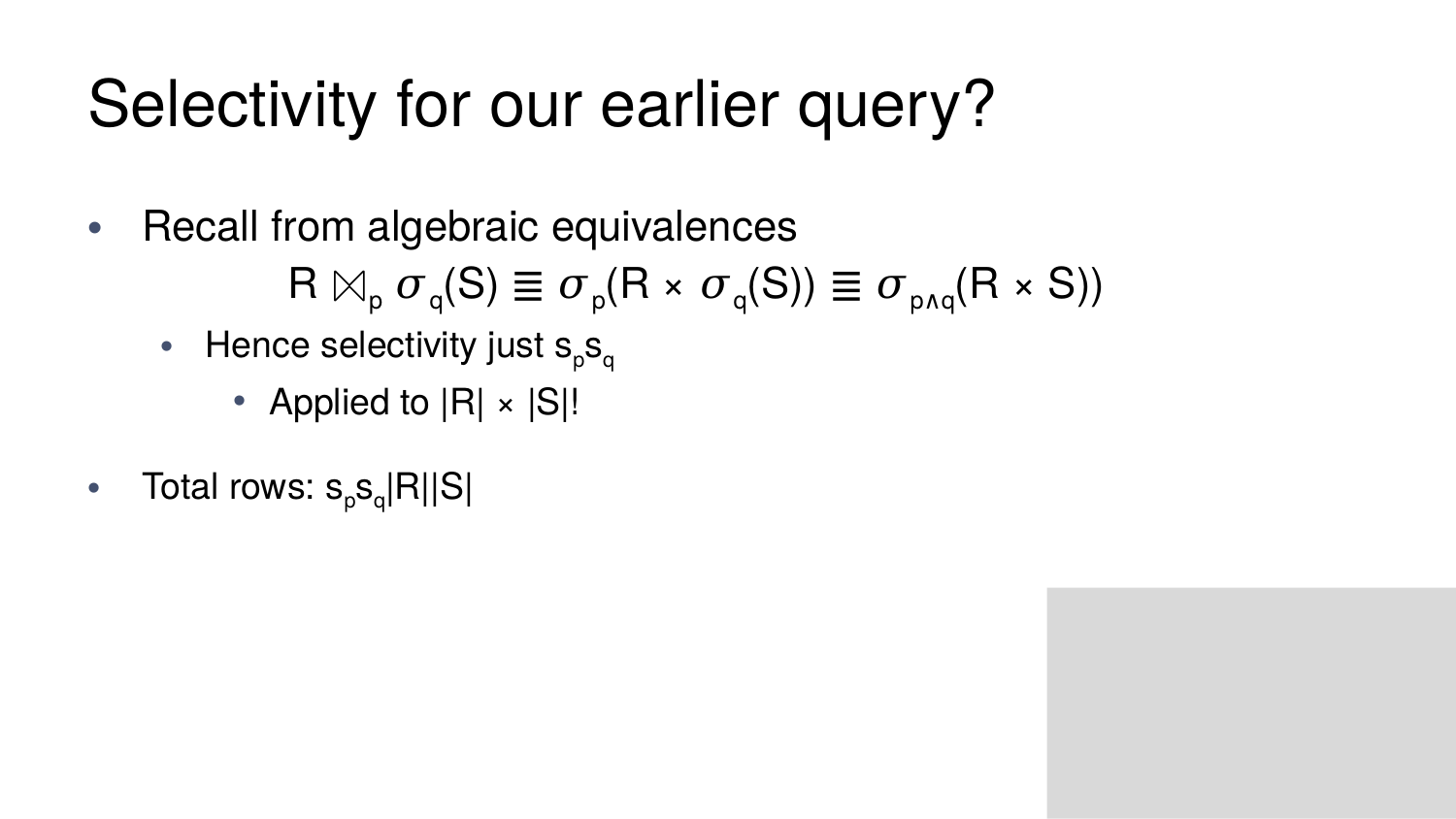

# Selectivity for our earlier query?
Recall from algebraic equivalences
	R ⨝p 𝜎q(S) ≣ 𝜎p(R × 𝜎q(S)) ≣ 𝜎p∧q(R × S))
Hence selectivity just spsq
Applied to |R| × |S|!
Total rows: spsq|R||S|